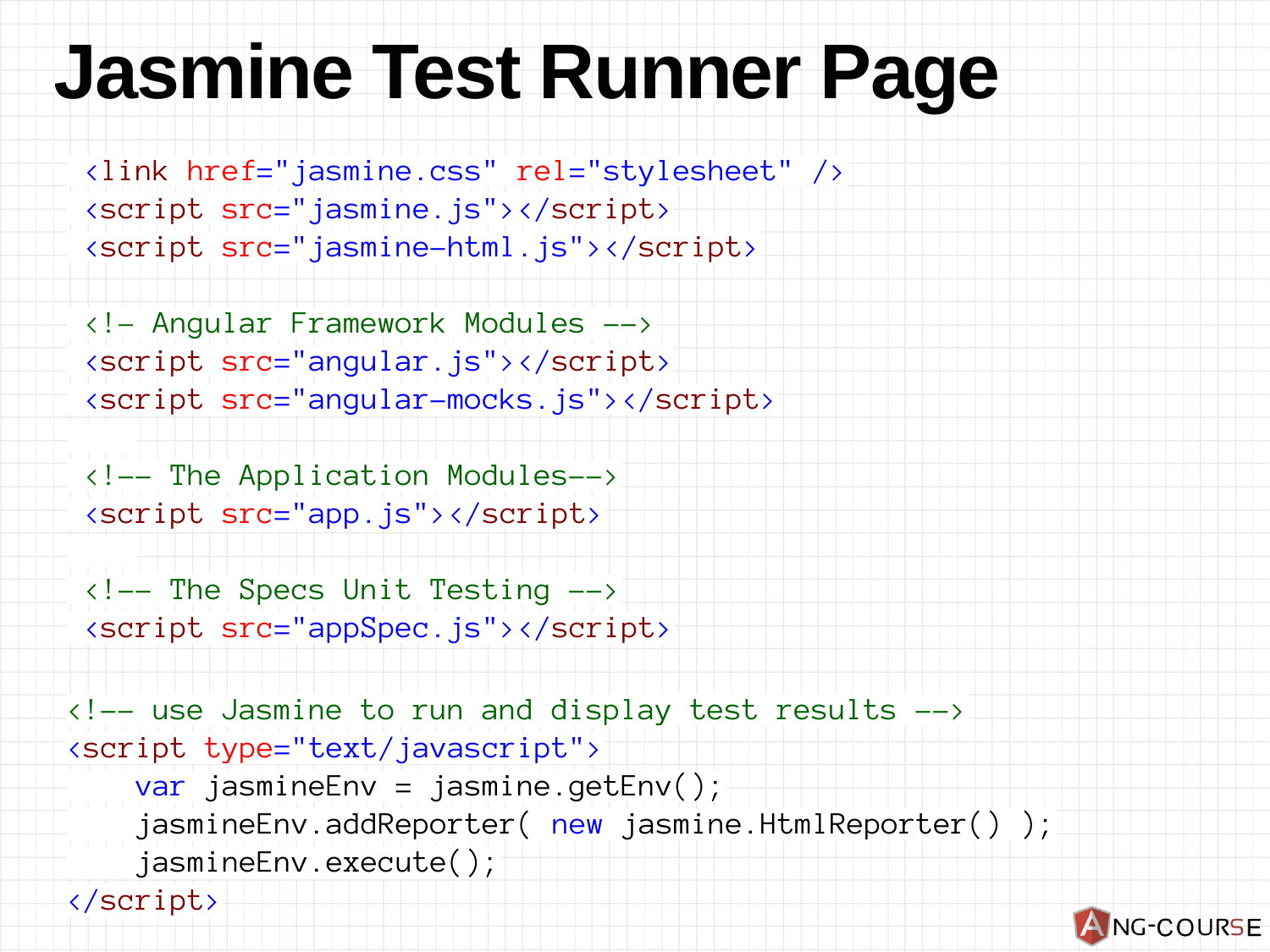

# Jasmine Test Runner Page
 <link href="jasmine.css" rel="stylesheet" />
 <script src="jasmine.js"></script>
 <script src="jasmine-html.js"></script>

 <!– Angular Framework Modules -->
 <script src="angular.js"></script>
 <script src="angular-mocks.js"></script>

 <!-- The Application Modules-->
 <script src="app.js"></script>

 <!-- The Specs Unit Testing -->
 <script src="appSpec.js"></script>
<!-- use Jasmine to run and display test results -->
<script type="text/javascript">
    var jasmineEnv = jasmine.getEnv();
    jasmineEnv.addReporter( new jasmine.HtmlReporter() );
    jasmineEnv.execute();
</script>